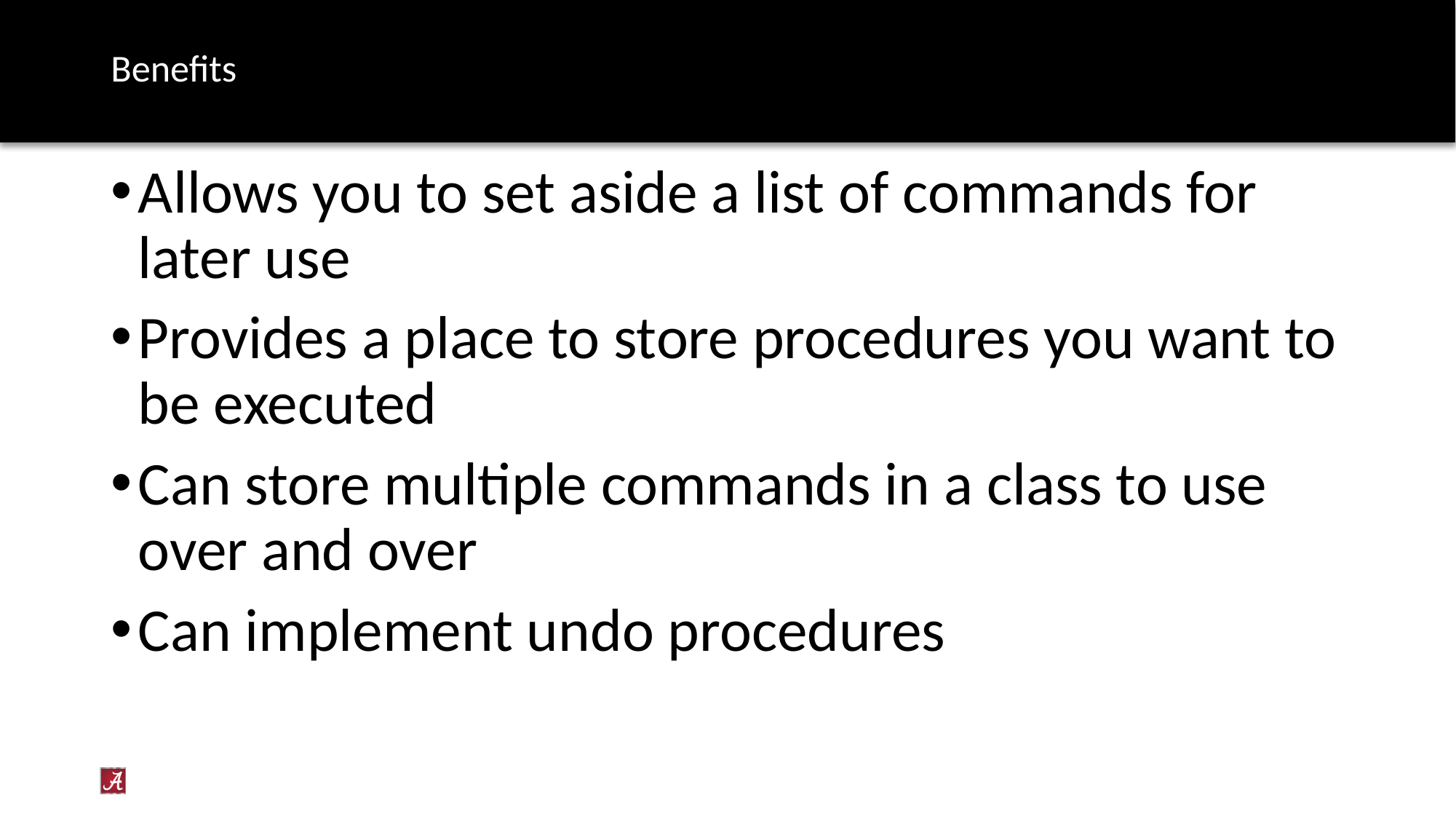

# Benefits
Allows you to set aside a list of commands for later use
Provides a place to store procedures you want to be executed
Can store multiple commands in a class to use over and over
Can implement undo procedures